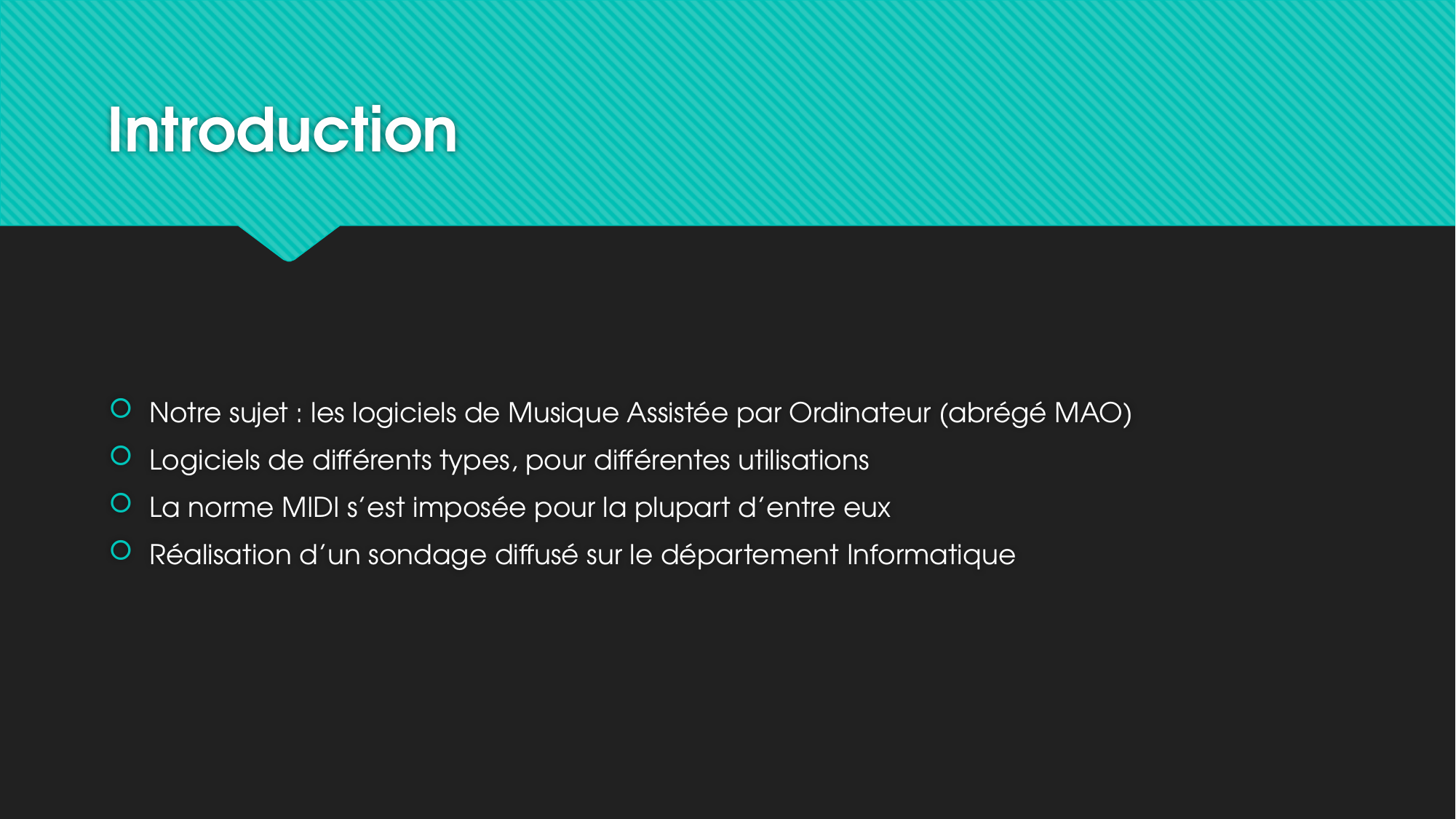

# Introduction
Notre sujet : les logiciels de Musique Assistée par Ordinateur (abrégé MAO)
Logiciels de différents types, pour différentes utilisations
La norme MIDI s’est imposée pour la plupart d’entre eux
Réalisation d’un sondage diffusé sur le département Informatique